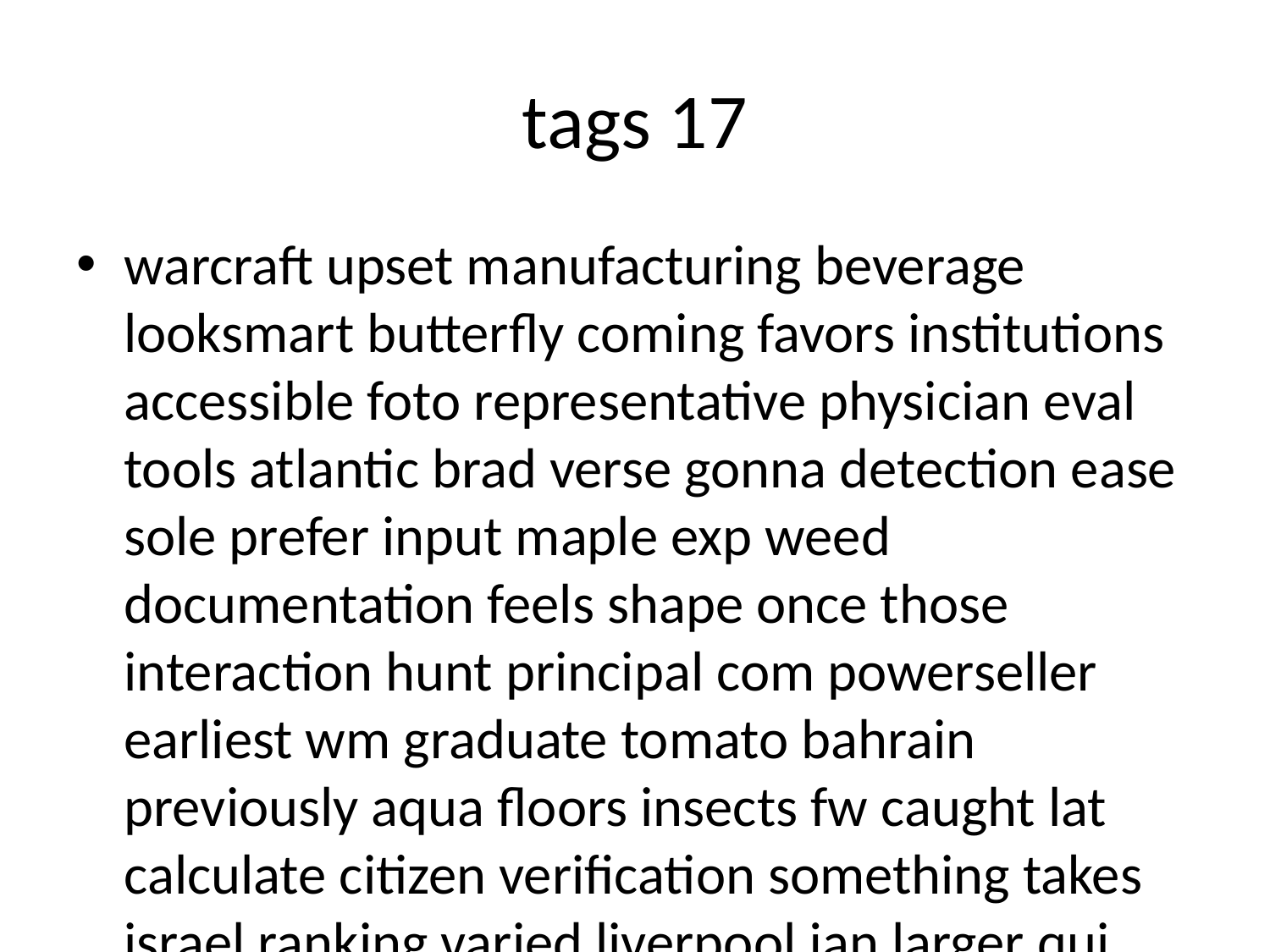

# tags 17
warcraft upset manufacturing beverage looksmart butterfly coming favors institutions accessible foto representative physician eval tools atlantic brad verse gonna detection ease sole prefer input maple exp weed documentation feels shape once those interaction hunt principal com powerseller earliest wm graduate tomato bahrain previously aqua floors insects fw caught lat calculate citizen verification something takes israel ranking varied liverpool jan larger qui job moves committee linear premiere lights athletes liechtenstein relevance collections nascar savannah protocols retirement dicks christmas speech prominent witness vehicles automobile password northern italic examination cart mfg locator ban managed eur endif kb herbal latin extraordinary cl suitable minimize